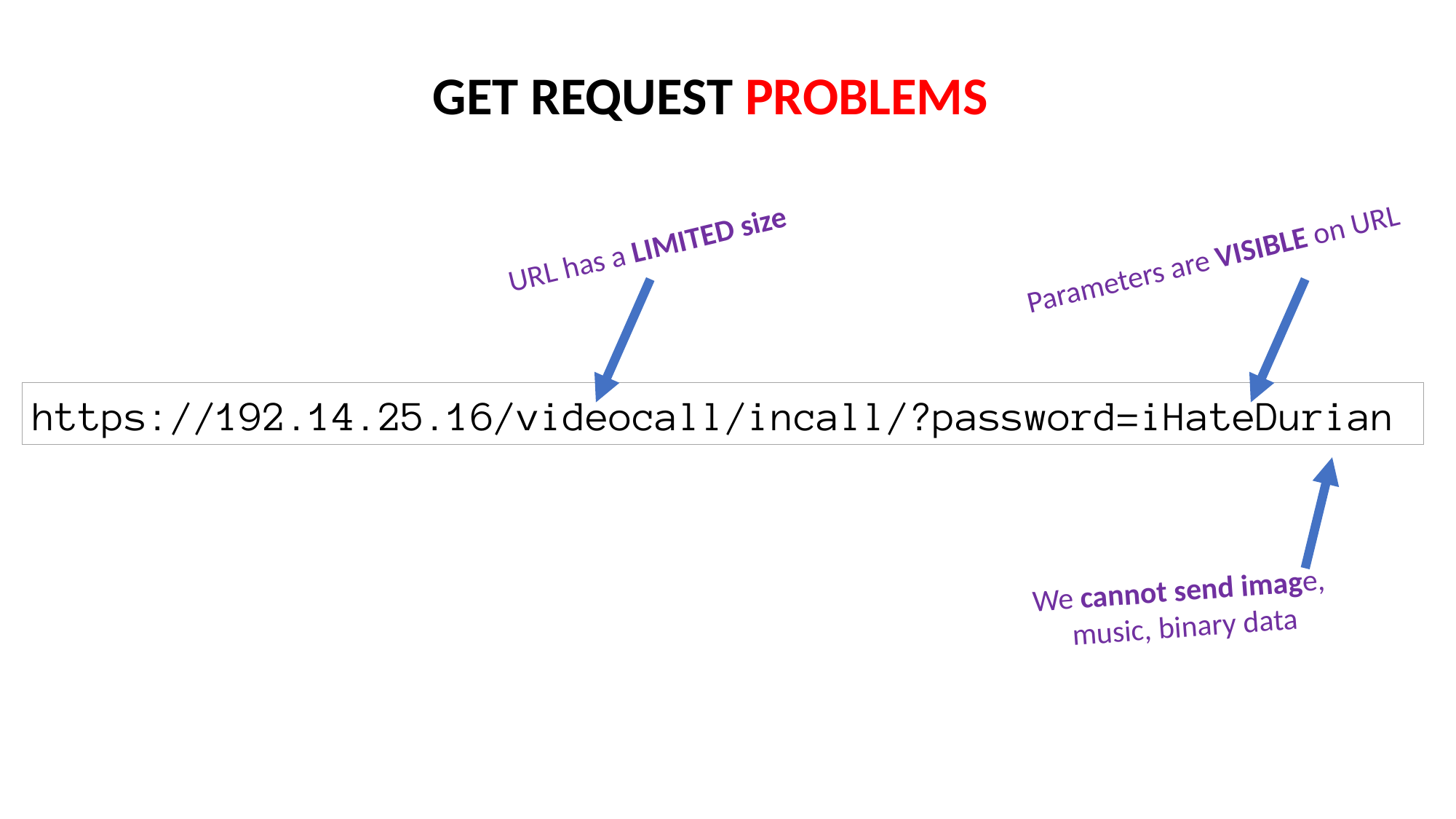

GET REQUEST PROBLEMS
URL has a LIMITED size
Parameters are VISIBLE on URL
https://192.14.25.16/videocall/incall/?password=iHateDurian
We cannot send image,
music, binary data